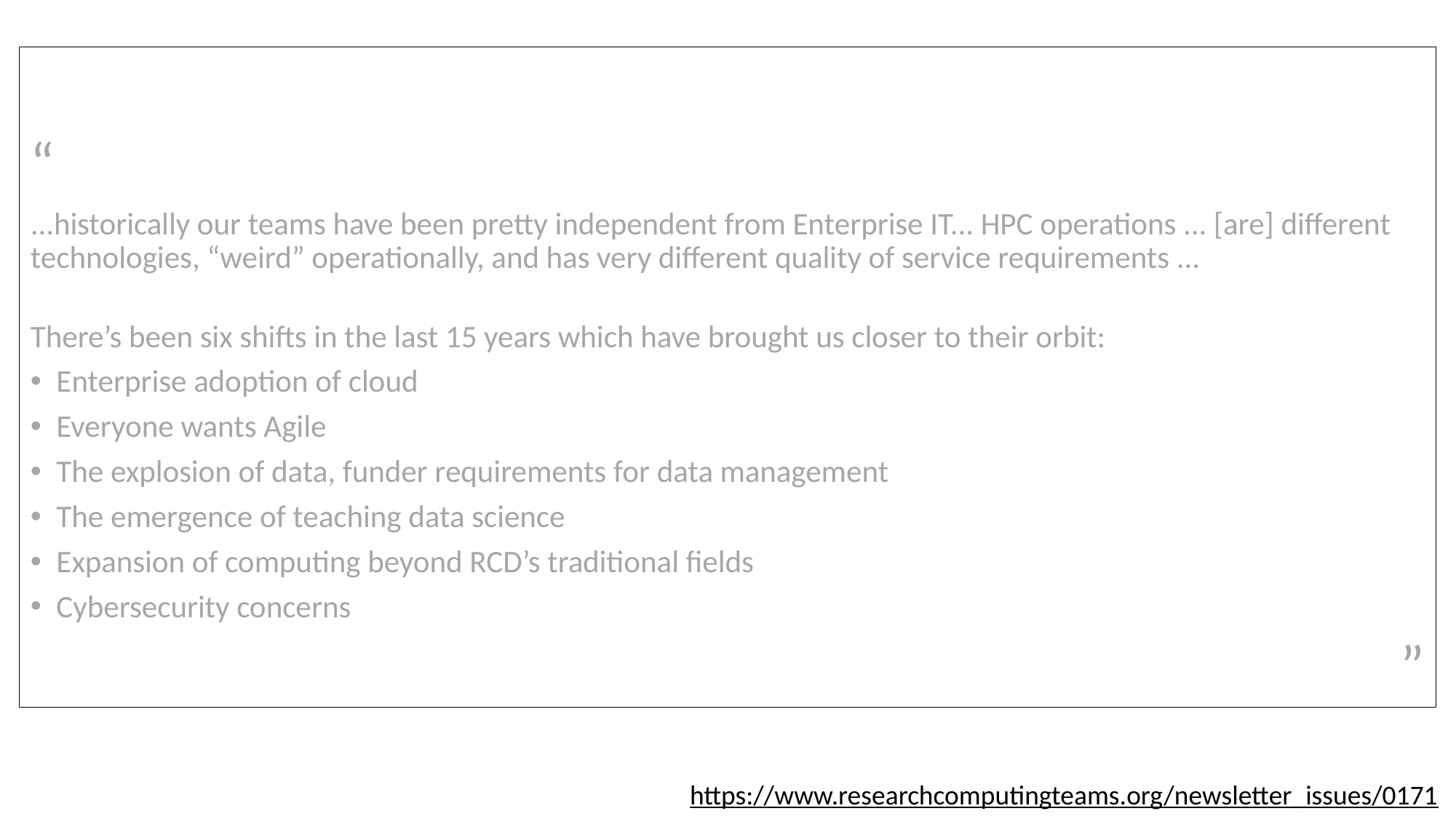

“
...historically our teams have been pretty independent from Enterprise IT... HPC operations ... [are] different technologies, “weird” operationally, and has very different quality of service requirements ...
There’s been six shifts in the last 15 years which have brought us closer to their orbit:
Enterprise adoption of cloud
Everyone wants Agile
The explosion of data, funder requirements for data management
The emergence of teaching data science
Expansion of computing beyond RCD’s traditional fields
Cybersecurity concerns
”
https://www.researchcomputingteams.org/newsletter_issues/0171